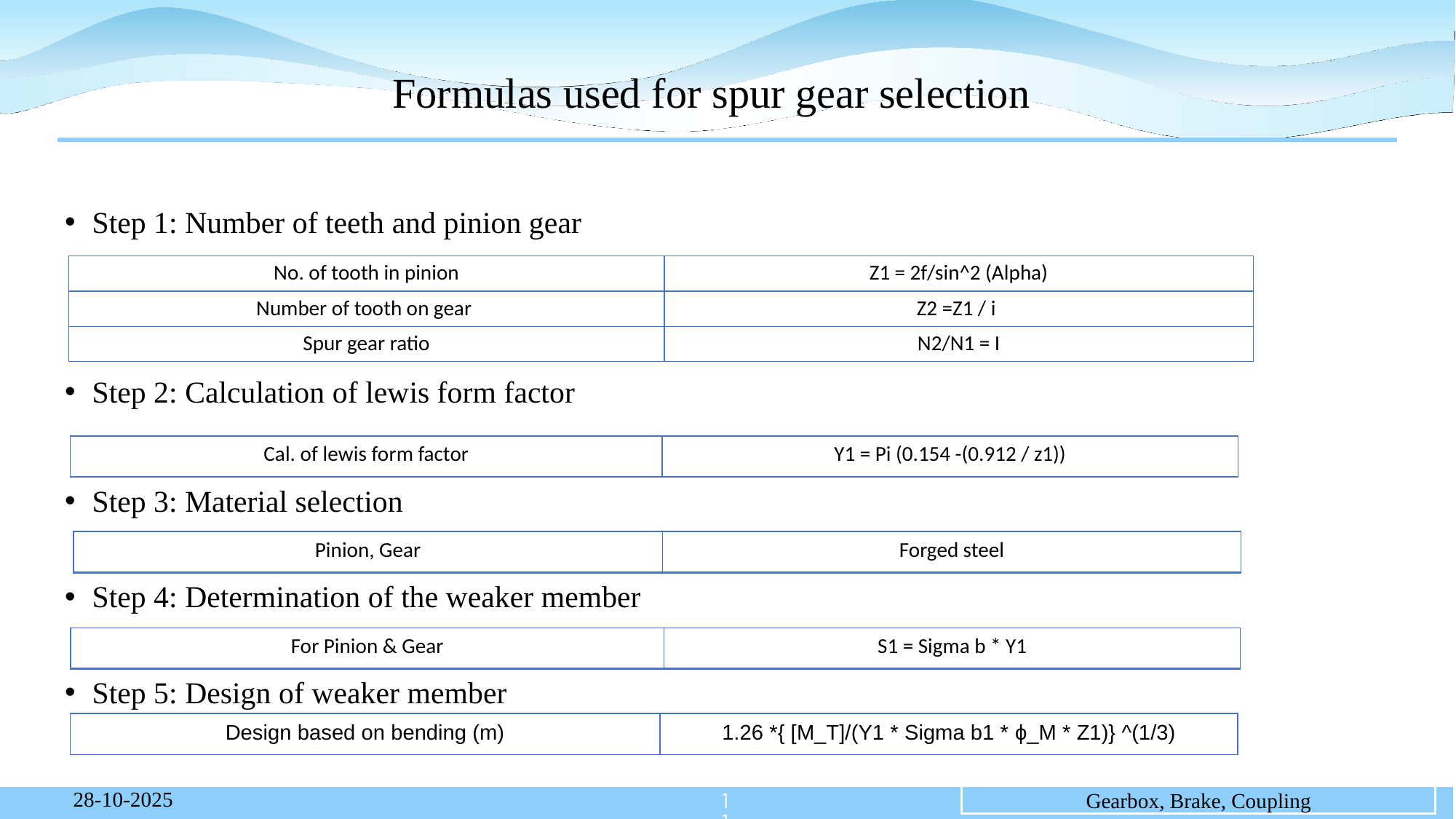

# Formulas used for spur gear selection

Step 1: Number of teeth and pinion gear

Step 2: Calculation of lewis form factor

Step 3: Material selection

Step 4: Determination of the weaker member

Step 5: Design of weaker member

| No. of tooth in pinion | Z1 = 2f/sin^2 (Alpha) |
| --- | --- |
| Number of tooth on gear | Z2 =Z1 / i |
| Spur gear ratio | N2/N1 = I |
| Cal. of lewis form factor | Y1 = Pi (0.154 -(0.912 / z1)) |
| --- | --- |
| Pinion, Gear | Forged steel |
| --- | --- |
| For Pinion & Gear | S1 = Sigma b \* Y1 |
| --- | --- |
| Design based on bending (m) | 1.26 \*{ [M\_T]/(Y1 \* Sigma b1 \* ϕ\_M \* Z1)} ^(1/3) |
| --- | --- |
11
28-10-2025

Gearbox, Brake, Coupling